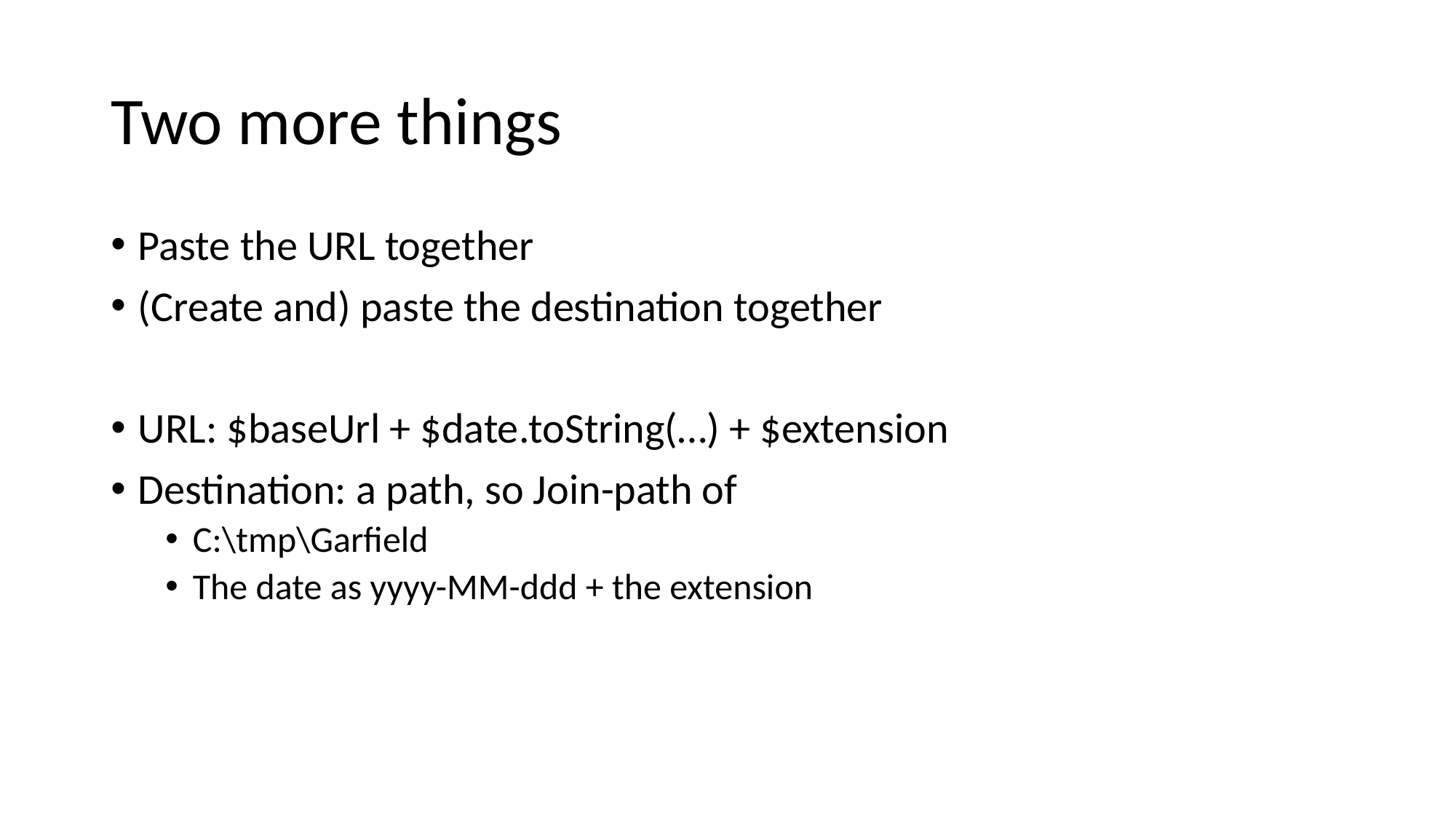

# Two more things
Paste the URL together
(Create and) paste the destination together

URL: $baseUrl + $date.toString(…) + $extension
Destination: a path, so Join-path of
C:\tmp\Garfield
The date as yyyy-MM-ddd + the extension